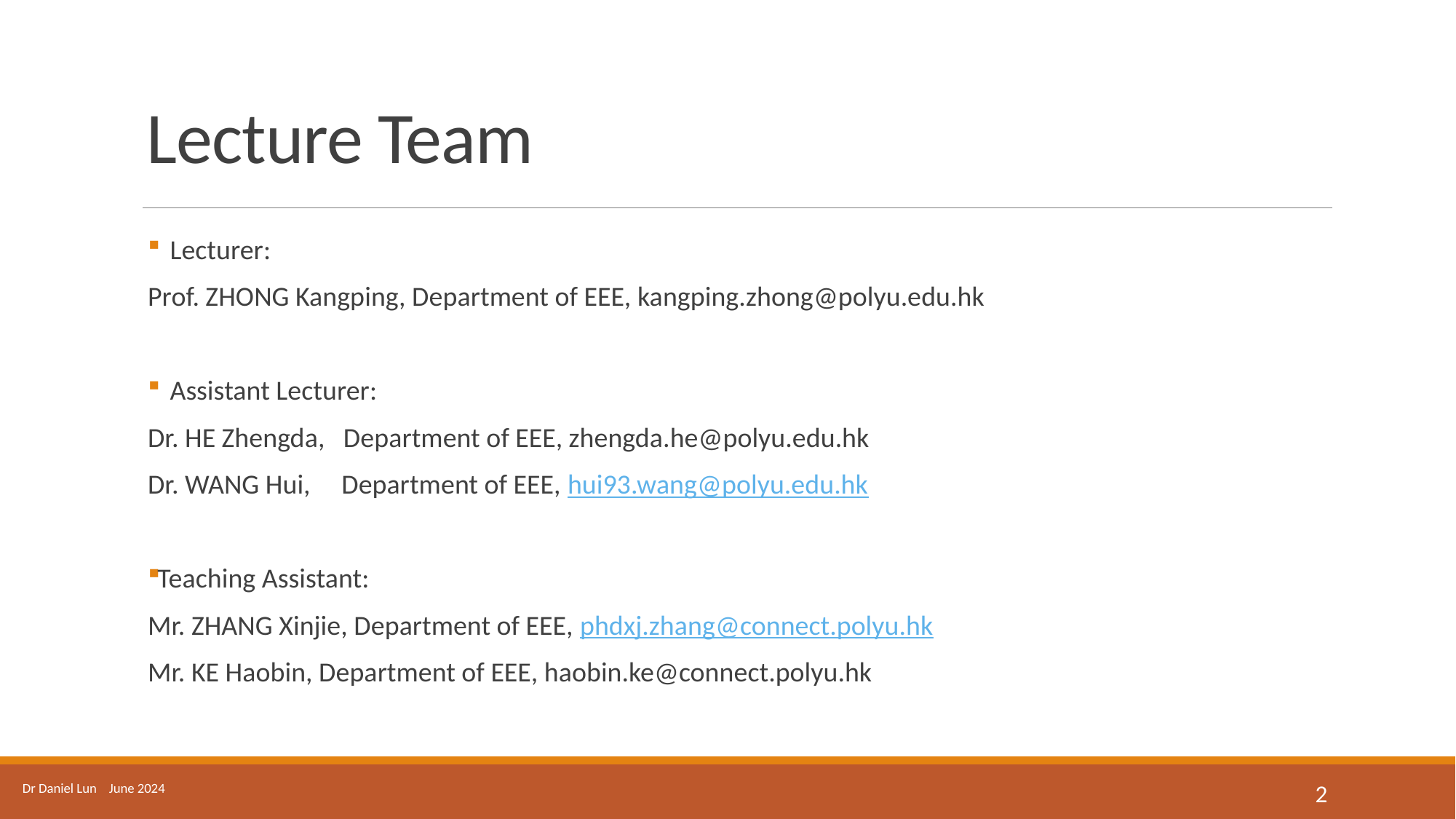

# Lecture Team
  Lecturer:
Prof. ZHONG Kangping, Department of EEE, kangping.zhong@polyu.edu.hk

  Assistant Lecturer:
Dr. HE Zhengda,   Department of EEE, zhengda.he@polyu.edu.hk
Dr. WANG Hui,     Department of EEE, hui93.wang@polyu.edu.hk

Teaching Assistant:
Mr. ZHANG Xinjie, Department of EEE, phdxj.zhang@connect.polyu.hk
Mr. KE Haobin, Department of EEE, haobin.ke@connect.polyu.hk

Dr Daniel Lun    June 2024
2